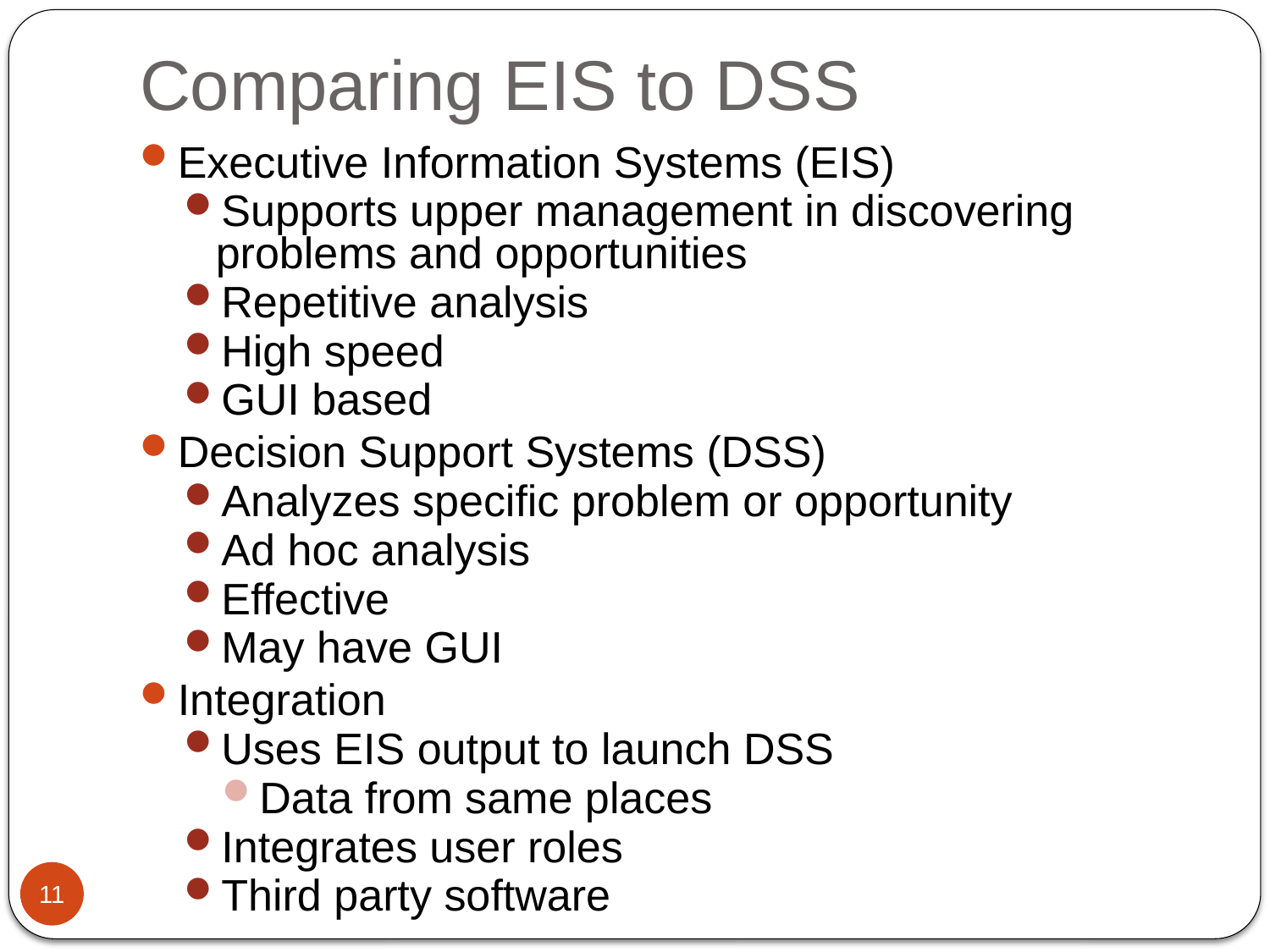

# Comparing EIS to DSS
Executive Information Systems (EIS)
Supports upper management in discovering problems and opportunities
Repetitive analysis
High speed
GUI based
Decision Support Systems (DSS)
Analyzes specific problem or opportunity
Ad hoc analysis
Effective
May have GUI
Integration
Uses EIS output to launch DSS
Data from same places
Integrates user roles
Third party software

11